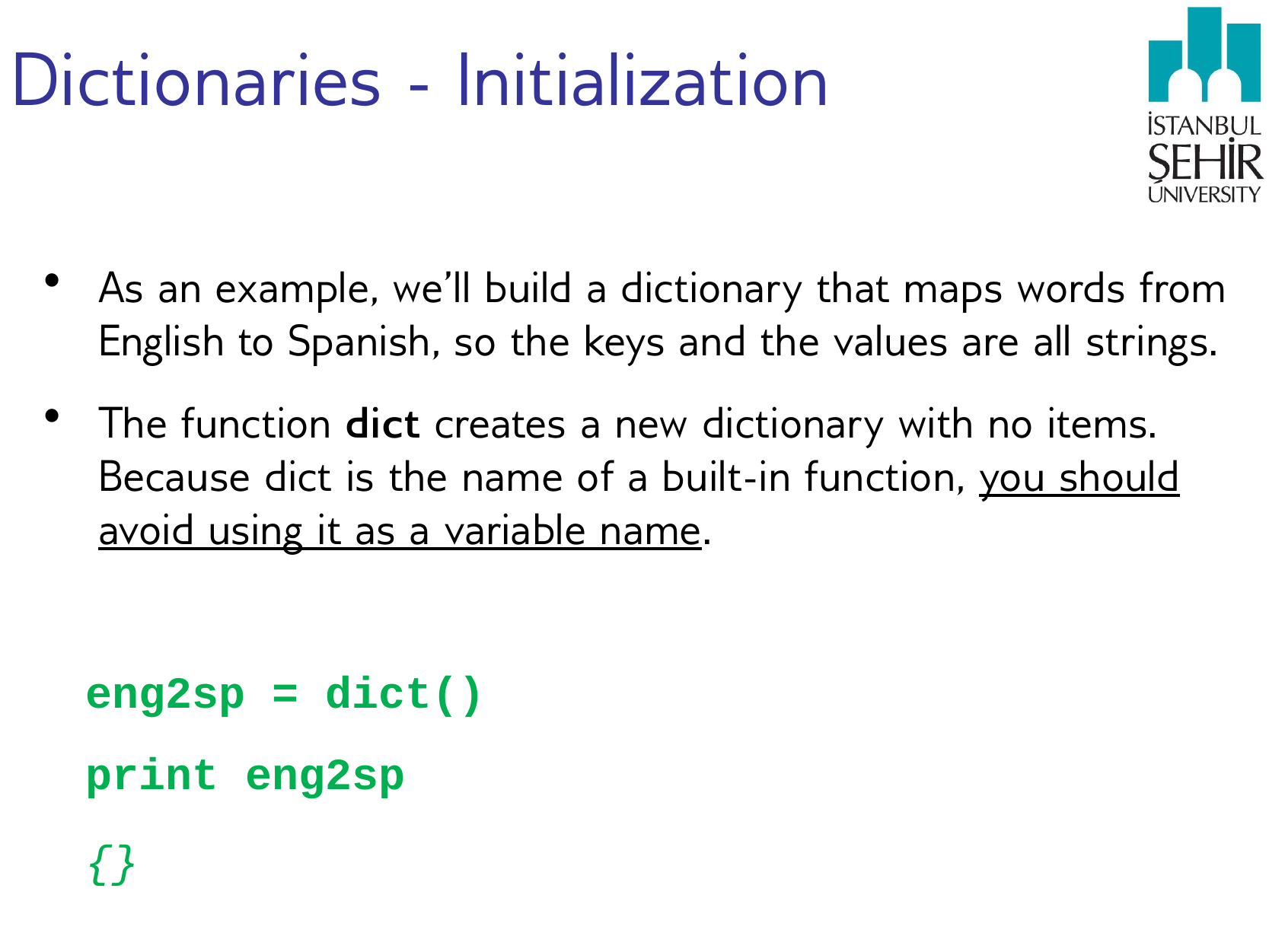

# Dictionaries - Initialization
As an example, we’ll build a dictionary that maps words from English to Spanish, so the keys and the values are all strings.
The function dict creates a new dictionary with no items. Because dict is the name of a built-in function, you should avoid using it as a variable name.

eng2sp = dict()
print eng2sp
{}